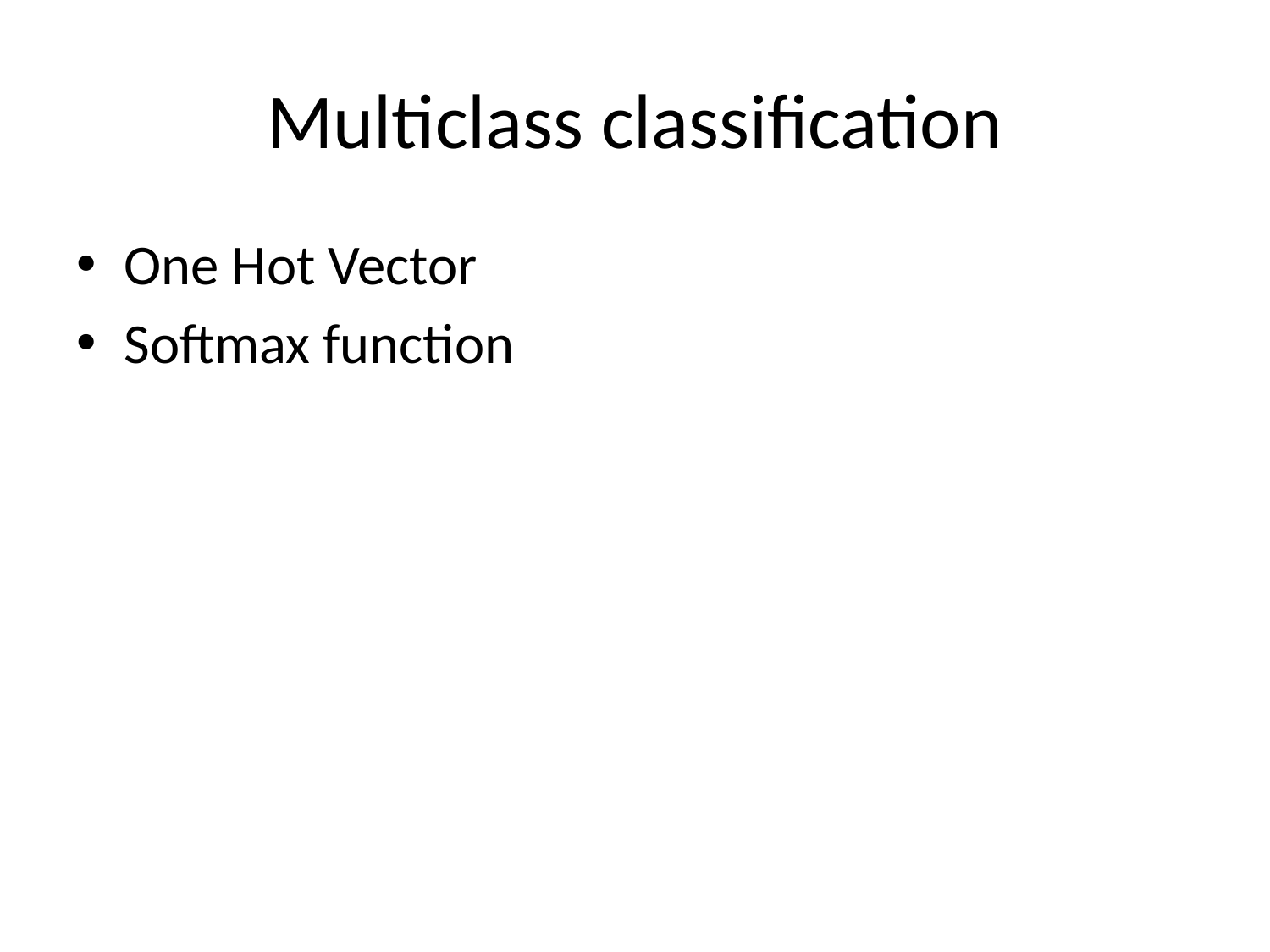

# Multiclass classification
One Hot Vector
Softmax function